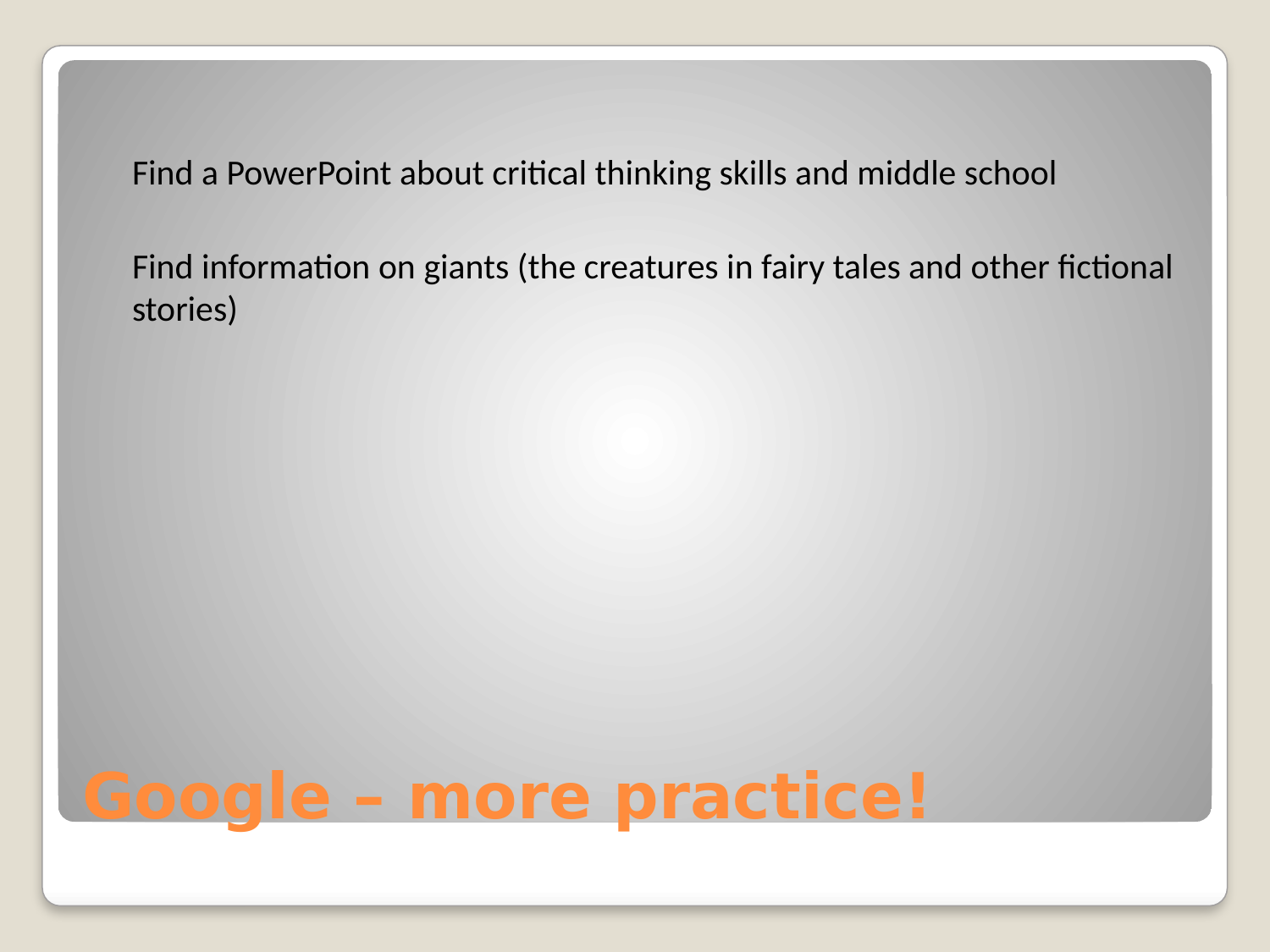

Find a PowerPoint about critical thinking skills and middle school

Find information on giants (the creatures in fairy tales and other fictional stories)
# Google – more practice!